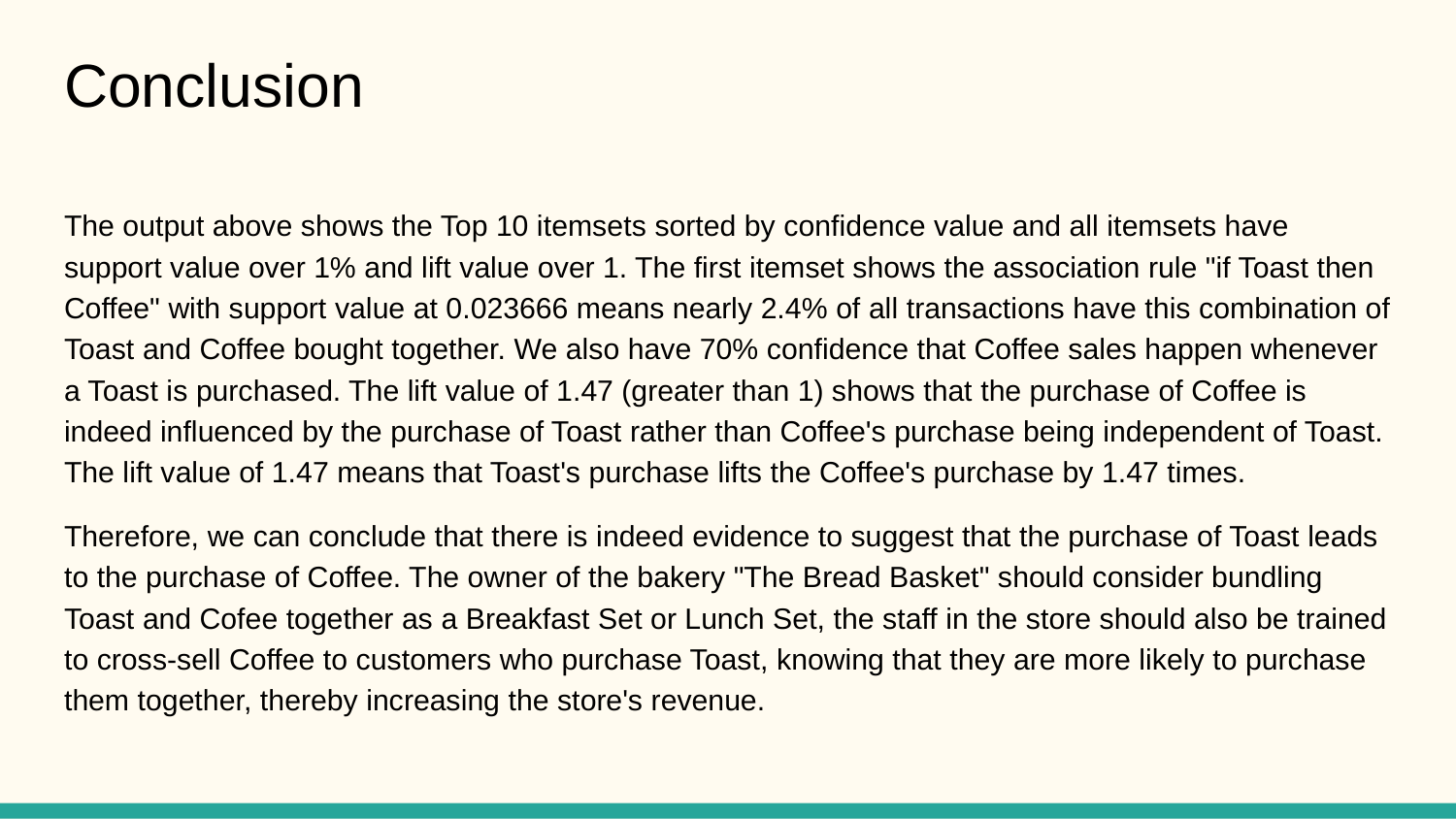

# Conclusion
The output above shows the Top 10 itemsets sorted by confidence value and all itemsets have support value over 1% and lift value over 1. The first itemset shows the association rule "if Toast then Coffee" with support value at 0.023666 means nearly 2.4% of all transactions have this combination of Toast and Coffee bought together. We also have 70% confidence that Coffee sales happen whenever a Toast is purchased. The lift value of 1.47 (greater than 1) shows that the purchase of Coffee is indeed influenced by the purchase of Toast rather than Coffee's purchase being independent of Toast. The lift value of 1.47 means that Toast's purchase lifts the Coffee's purchase by 1.47 times.
Therefore, we can conclude that there is indeed evidence to suggest that the purchase of Toast leads to the purchase of Coffee. The owner of the bakery "The Bread Basket" should consider bundling Toast and Cofee together as a Breakfast Set or Lunch Set, the staff in the store should also be trained to cross-sell Coffee to customers who purchase Toast, knowing that they are more likely to purchase them together, thereby increasing the store's revenue.